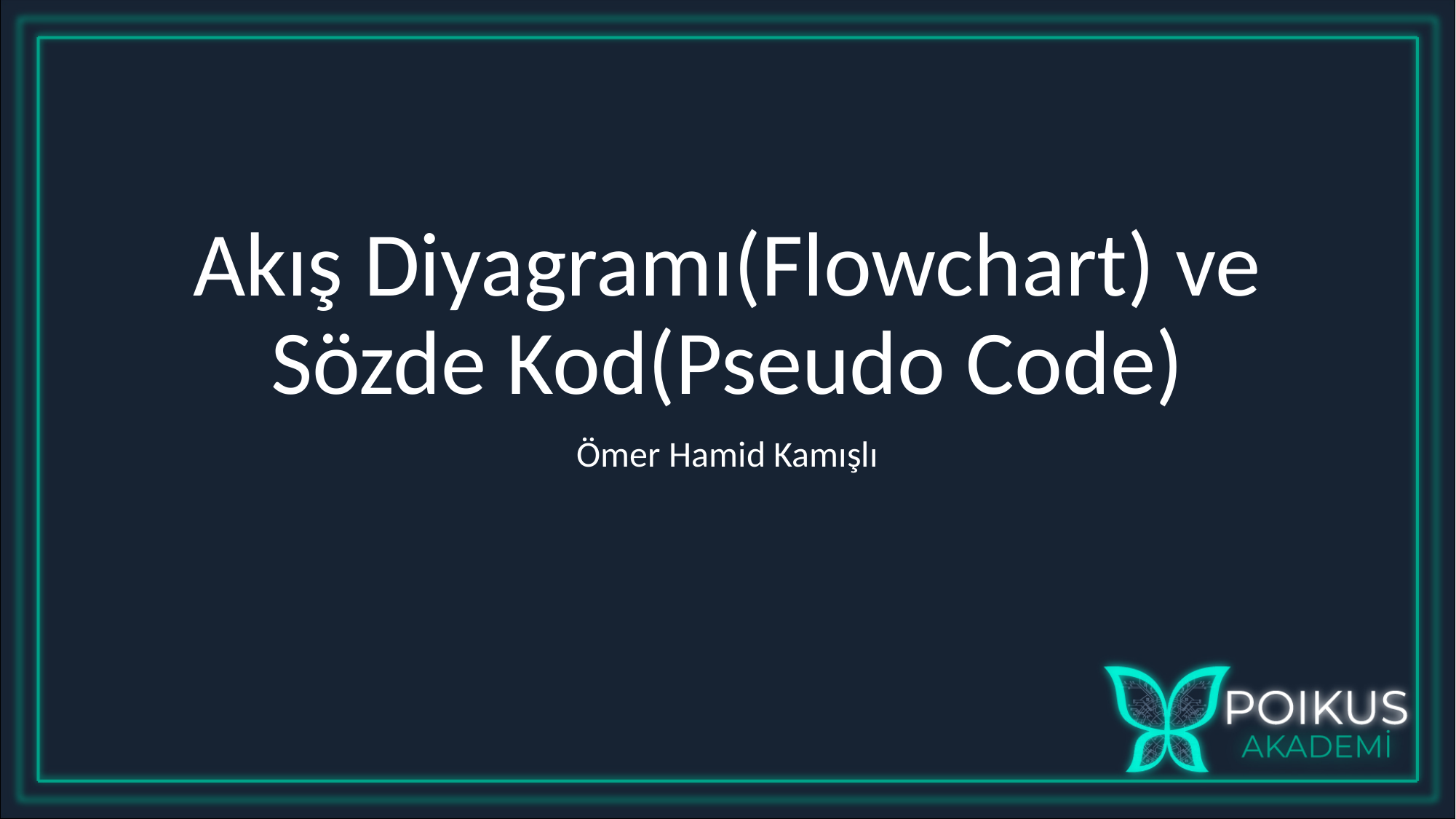

# Akış Diyagramı(Flowchart) ve Sözde Kod(Pseudo Code)
Ömer Hamid Kamışlı